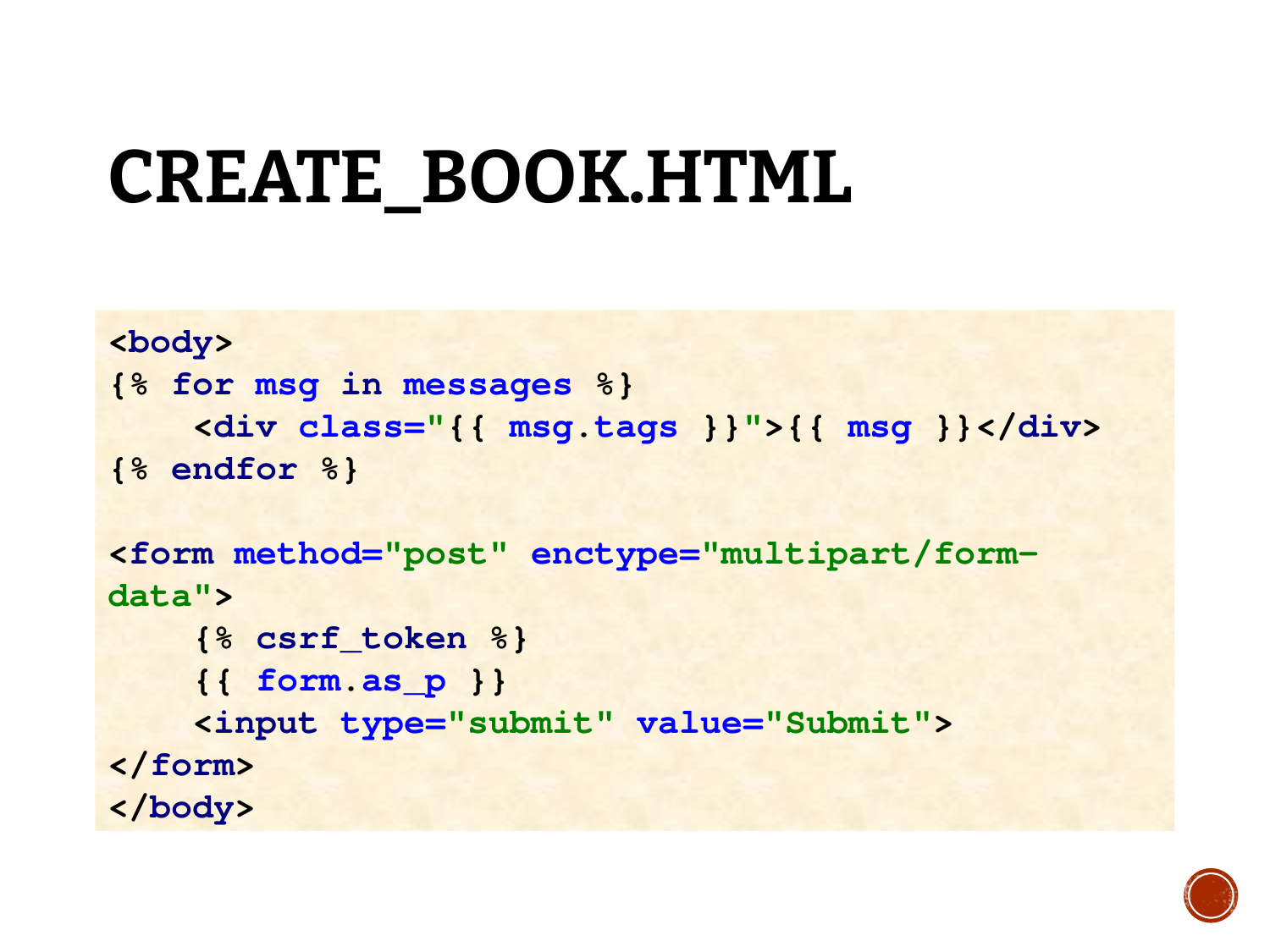

# Create_book.html
<body>
{% for msg in messages %}
    <div class="{{ msg.tags }}">{{ msg }}</div>
{% endfor %}
<form method="post" enctype="multipart/form-data">
    {% csrf_token %}
    {{ form.as_p }}
    <input type="submit" value="Submit">
</form>
</body>